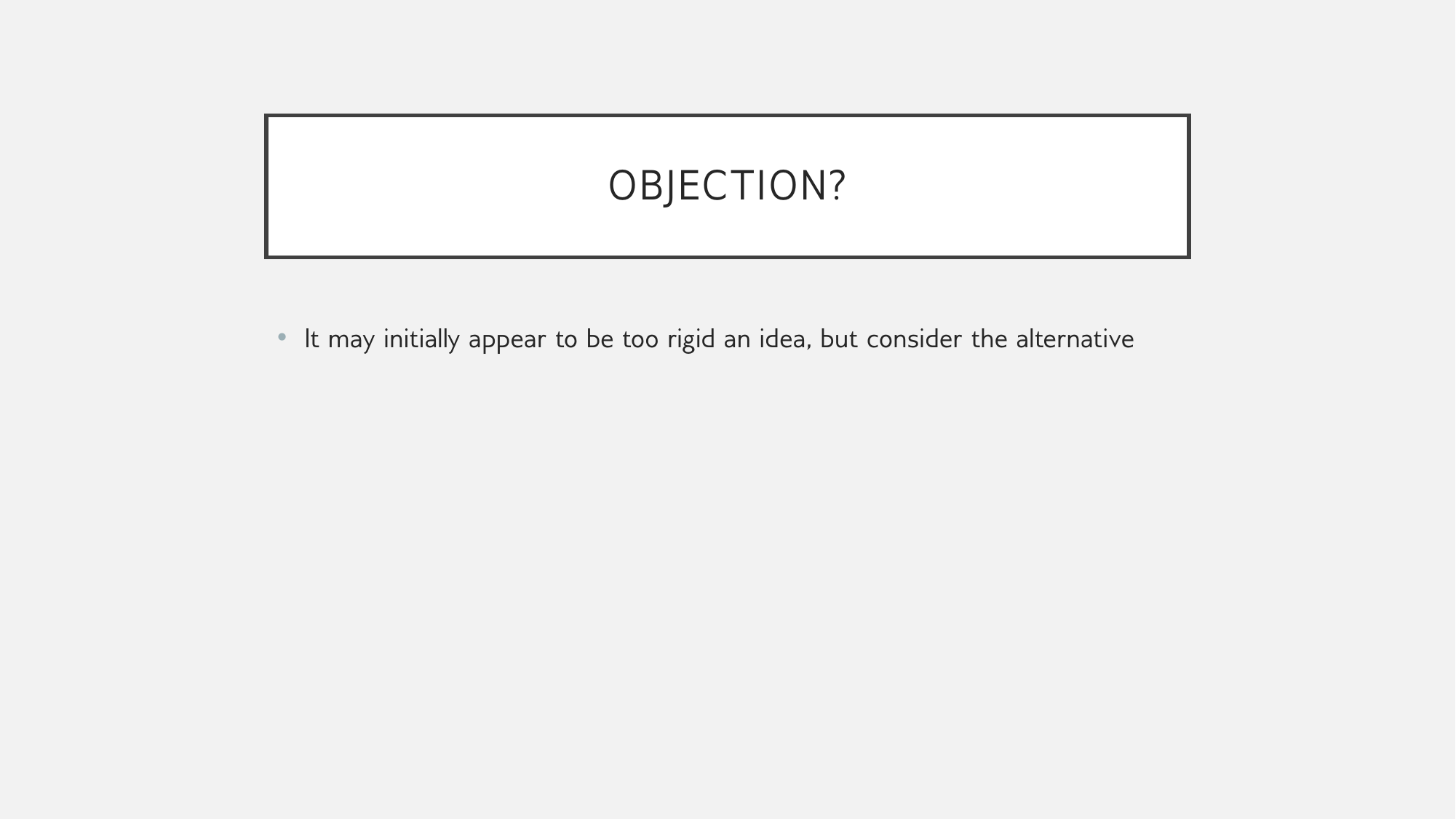

# Objection?
It may initially appear to be too rigid an idea, but consider the alternative